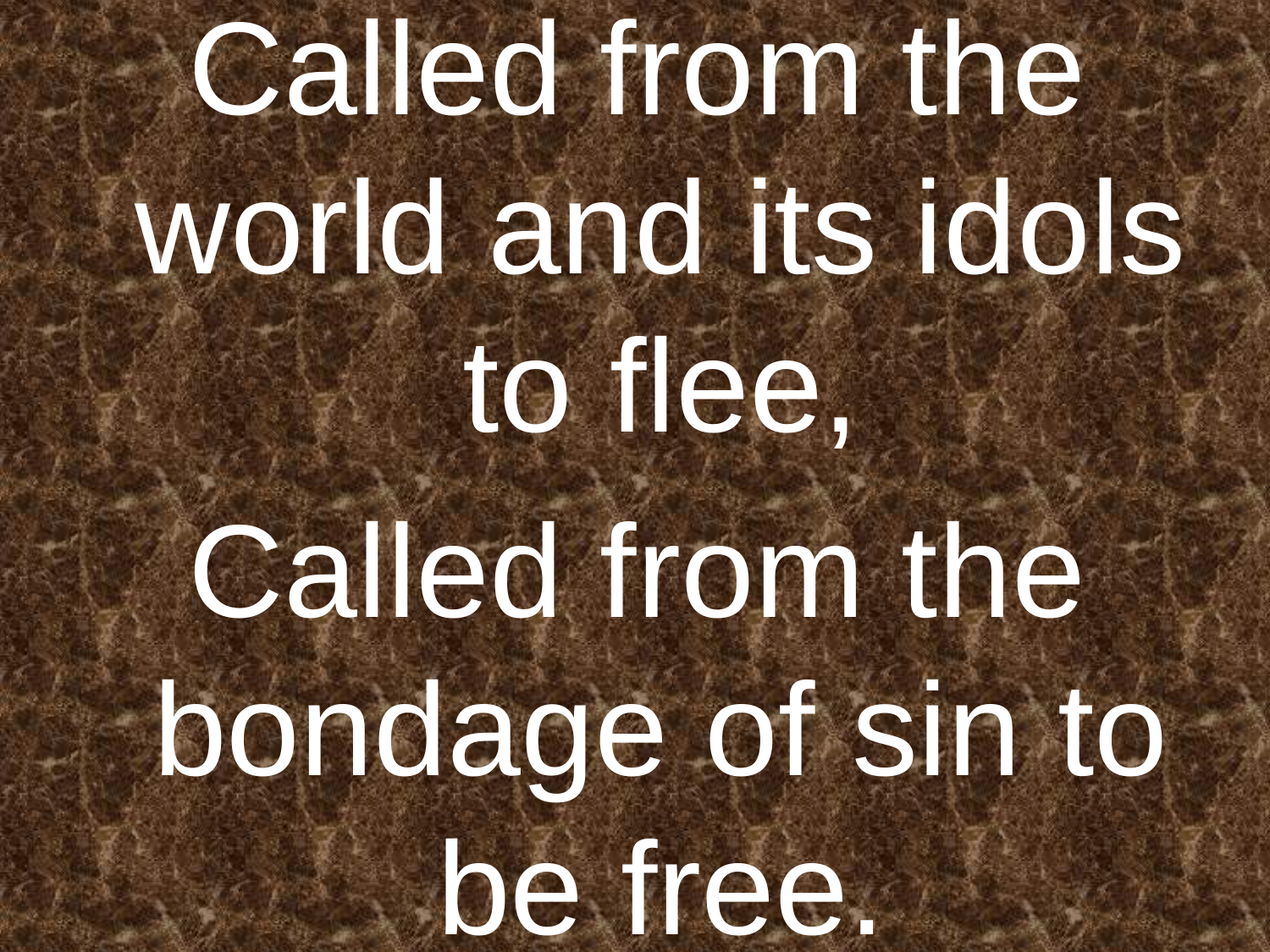

Called from the world and its idols to flee,
Called from the bondage of sin to be free.